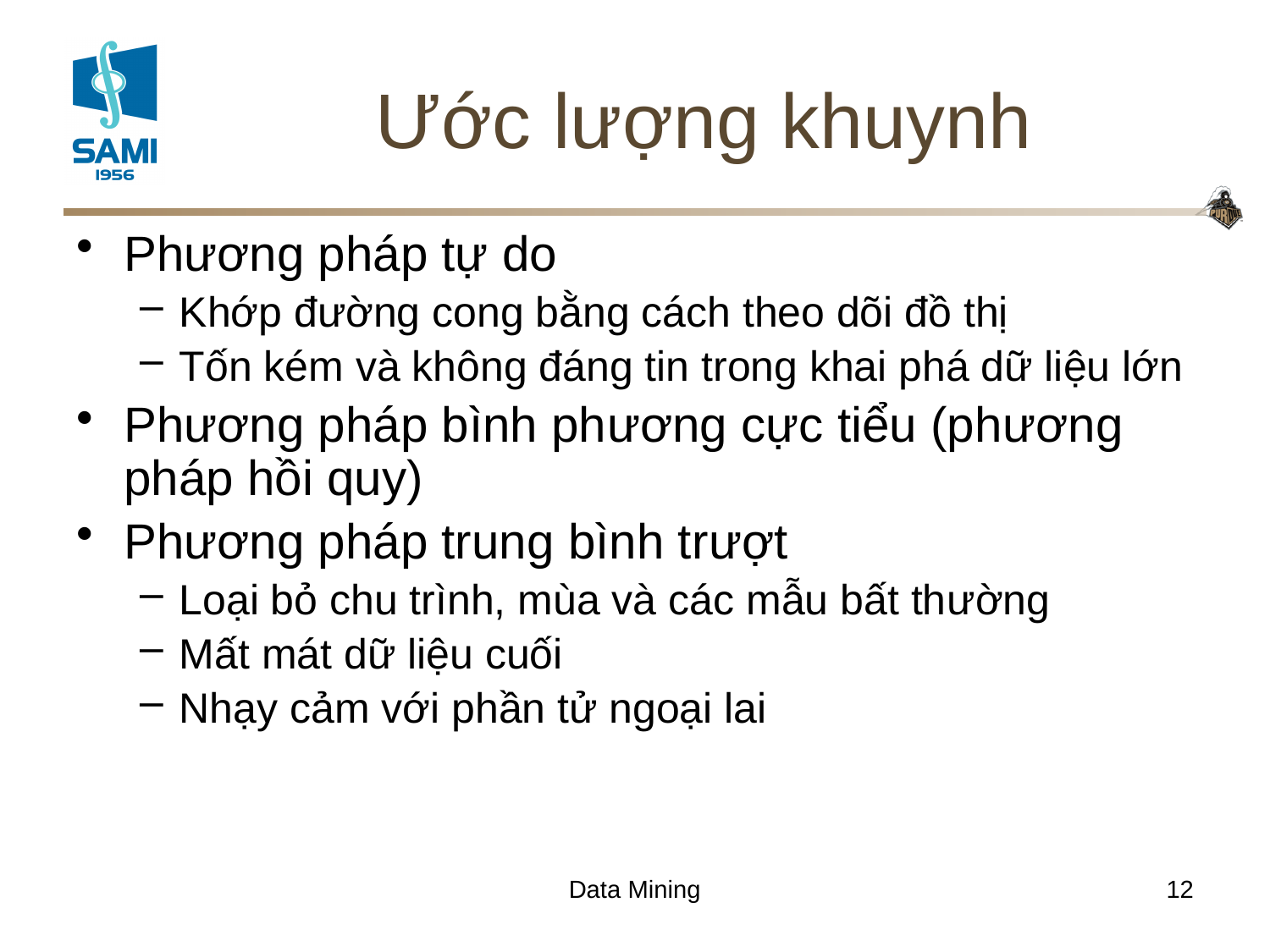

# Ước lượng khuynh
Phương pháp tự do
Khớp đường cong bằng cách theo dõi đồ thị
Tốn kém và không đáng tin trong khai phá dữ liệu lớn
Phương pháp bình phương cực tiểu (phương pháp hồi quy)
Phương pháp trung bình trượt
Loại bỏ chu trình, mùa và các mẫu bất thường
Mất mát dữ liệu cuối
Nhạy cảm với phần tử ngoại lai
Data Mining
12